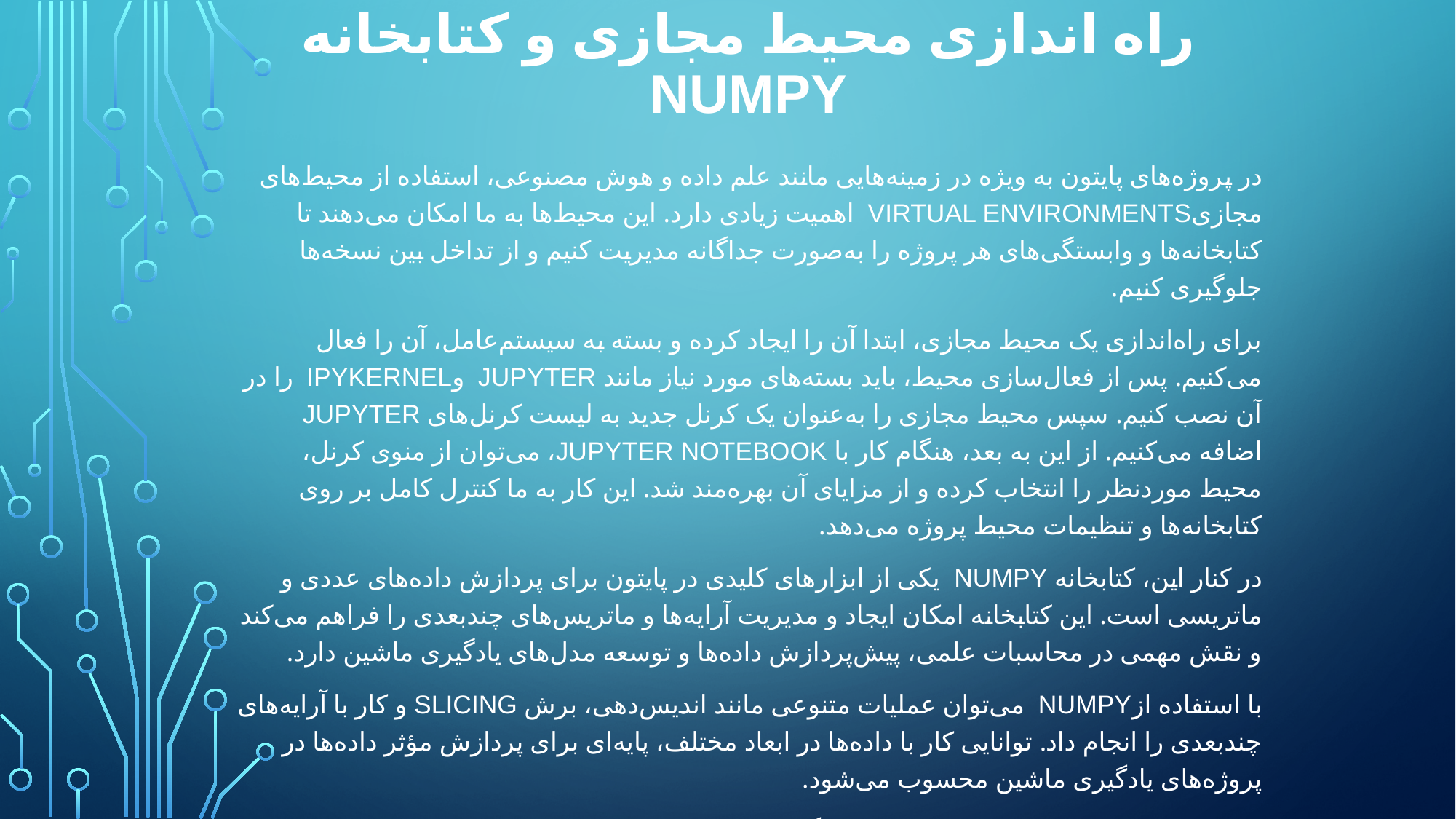

# راه اندازی محیط مجازی و کتابخانه Numpy
در پروژه‌های پایتون به‌ ویژه در زمینه‌هایی مانند علم داده و هوش مصنوعی، استفاده از محیط‌های مجازیVirtual Environments  اهمیت زیادی دارد. این محیط‌ها به ما امکان می‌دهند تا کتابخانه‌ها و وابستگی‌های هر پروژه را به‌صورت جداگانه مدیریت کنیم و از تداخل بین نسخه‌ها جلوگیری کنیم.
برای راه‌اندازی یک محیط مجازی، ابتدا آن را ایجاد کرده و بسته به سیستم‌عامل، آن را فعال می‌کنیم. پس از فعال‌سازی محیط، باید بسته‌های مورد نیاز مانند Jupyter  وipykernel  را در آن نصب کنیم. سپس محیط مجازی را به‌عنوان یک کرنل جدید به لیست کرنل‌های Jupyter اضافه می‌کنیم. از این به بعد، هنگام کار با Jupyter Notebook، می‌توان از منوی کرنل، محیط موردنظر را انتخاب کرده و از مزایای آن بهره‌مند شد. این کار به ما کنترل کامل بر روی کتابخانه‌ها و تنظیمات محیط پروژه می‌دهد.
در کنار این، کتابخانه NumPy  یکی از ابزارهای کلیدی در پایتون برای پردازش داده‌های عددی و ماتریسی است. این کتابخانه امکان ایجاد و مدیریت آرایه‌ها و ماتریس‌های چندبعدی را فراهم می‌کند و نقش مهمی در محاسبات علمی، پیش‌پردازش داده‌ها و توسعه مدل‌های یادگیری ماشین دارد.
با استفاده ازNumPy  می‌توان عملیات متنوعی مانند اندیس‌دهی، برش slicing و کار با آرایه‌های چندبعدی را انجام داد. توانایی کار با داده‌ها در ابعاد مختلف، پایه‌ای برای پردازش مؤثر داده‌ها در پروژه‌های یادگیری ماشین محسوب می‌شود.
در مجموع، راه‌اندازی محیط مجازی و بهره‌گیری از قابلیت‌هایNumPy  دو بخش اساسی برای توسعه پروژه‌های پیشرفته در پایتون هستند. این ابزارها باعث افزایش بهره‌وری، دقت و انعطاف‌پذیری در مدیریت و اجرای پروژه‌ها می‌شوند.